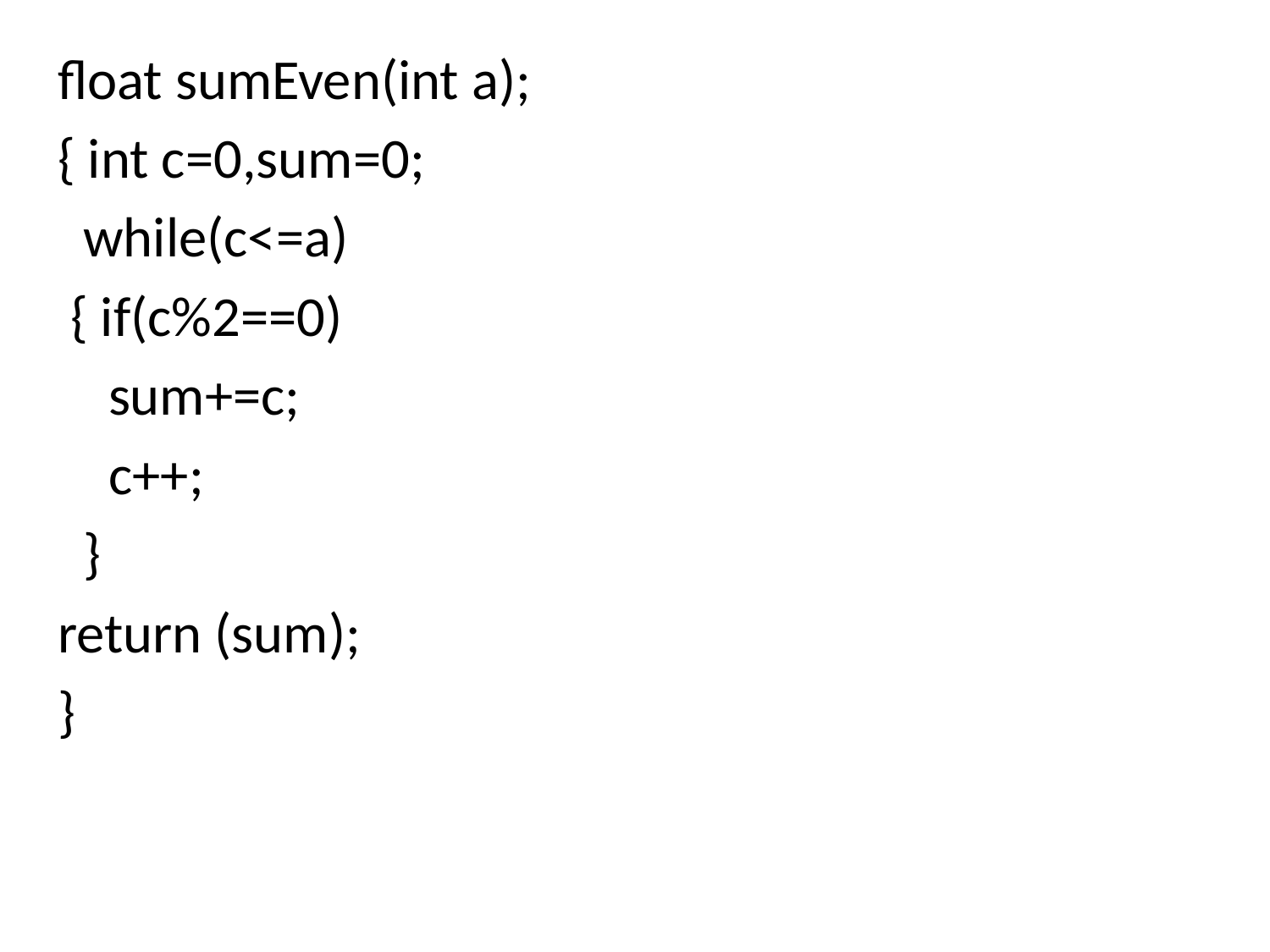

float sumEven(int a);
{ int c=0,sum=0;
  while(c<=a)
 { if(c%2==0)
    sum+=c;
    c++;
  }
return (sum);
}